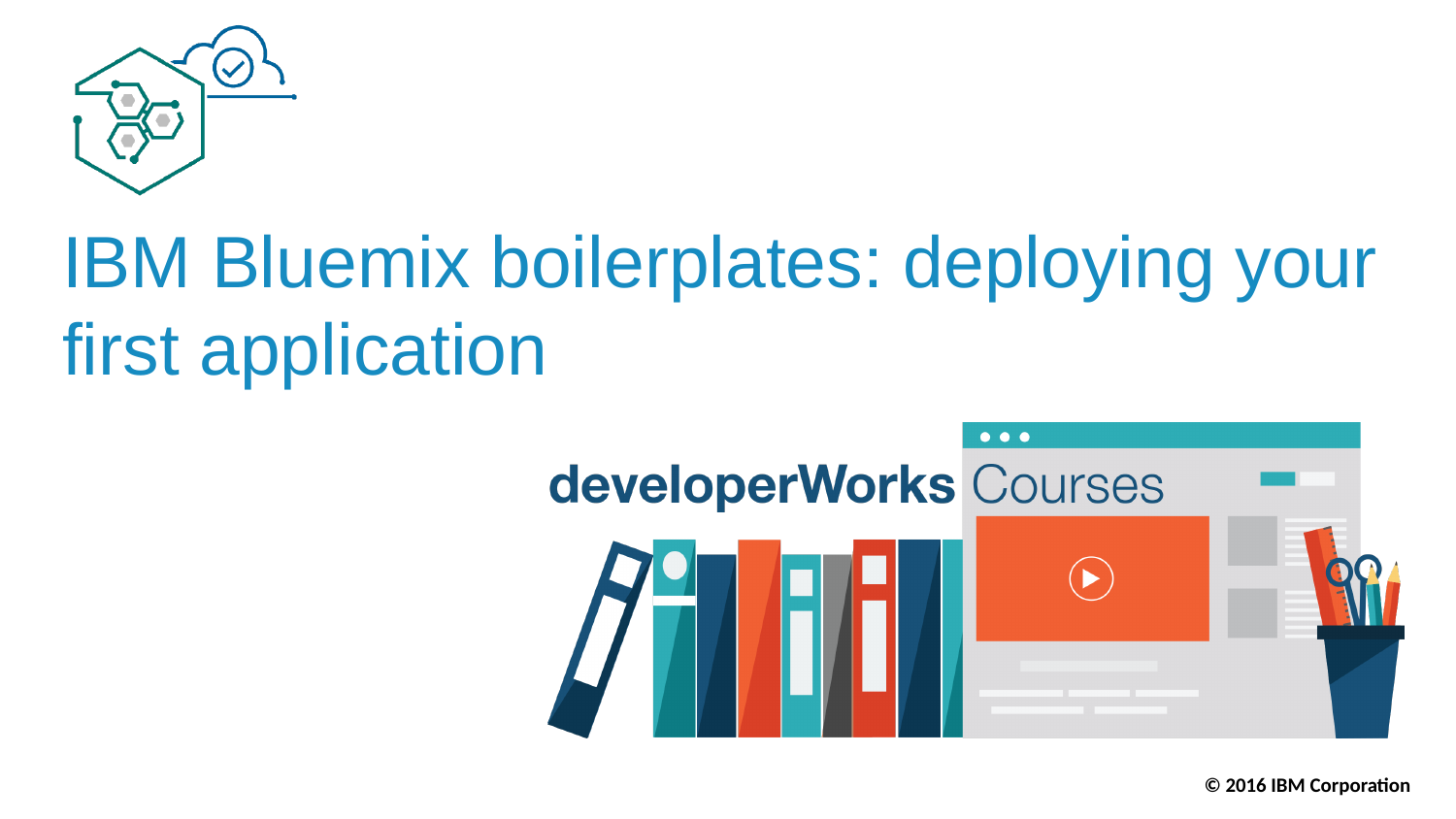

# IBM Bluemix boilerplates: deploying your first application